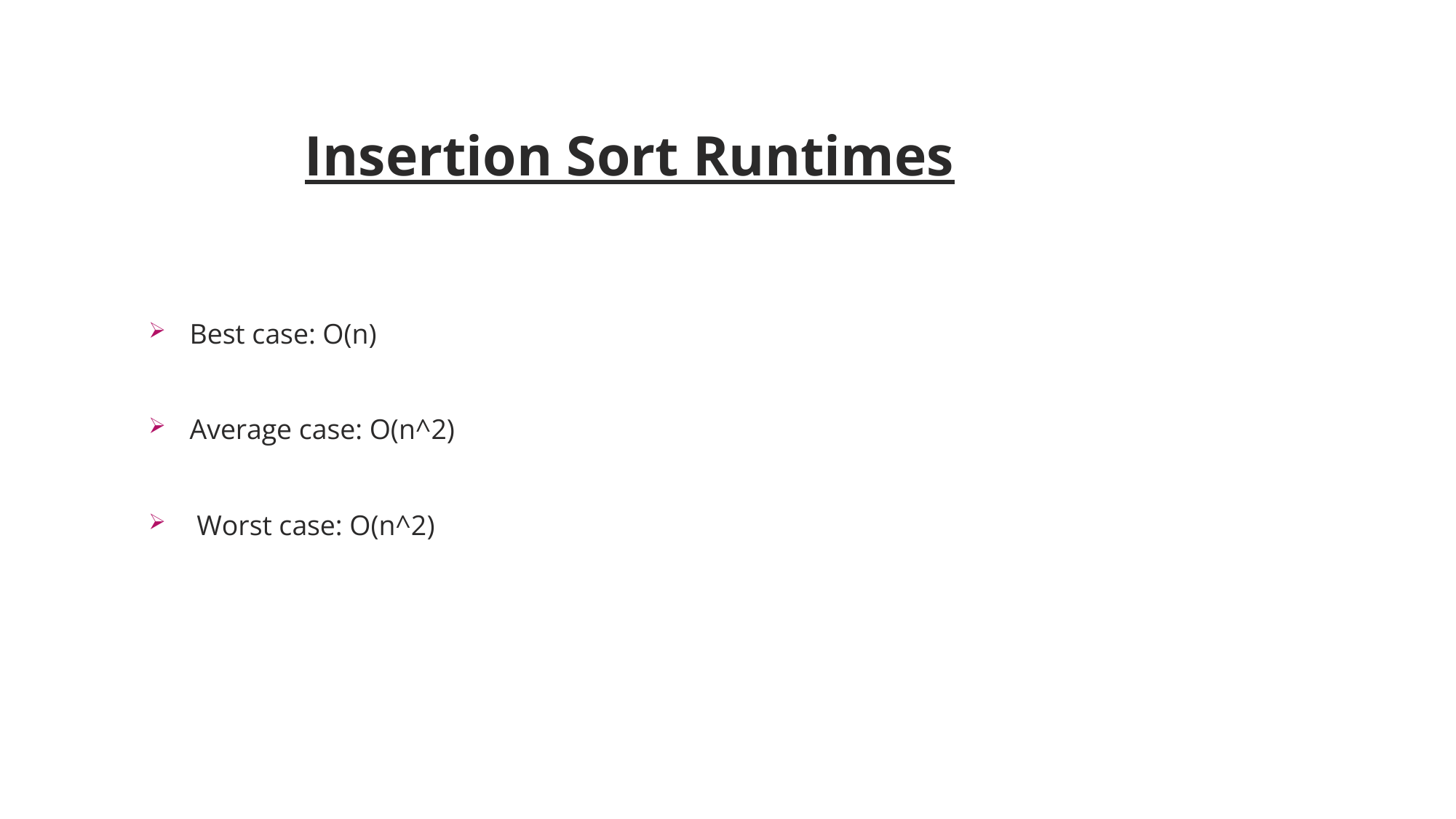

# Insertion Sort Runtimes
Best case: O(n)

Average case: O(n^2)

 Worst case: O(n^2)